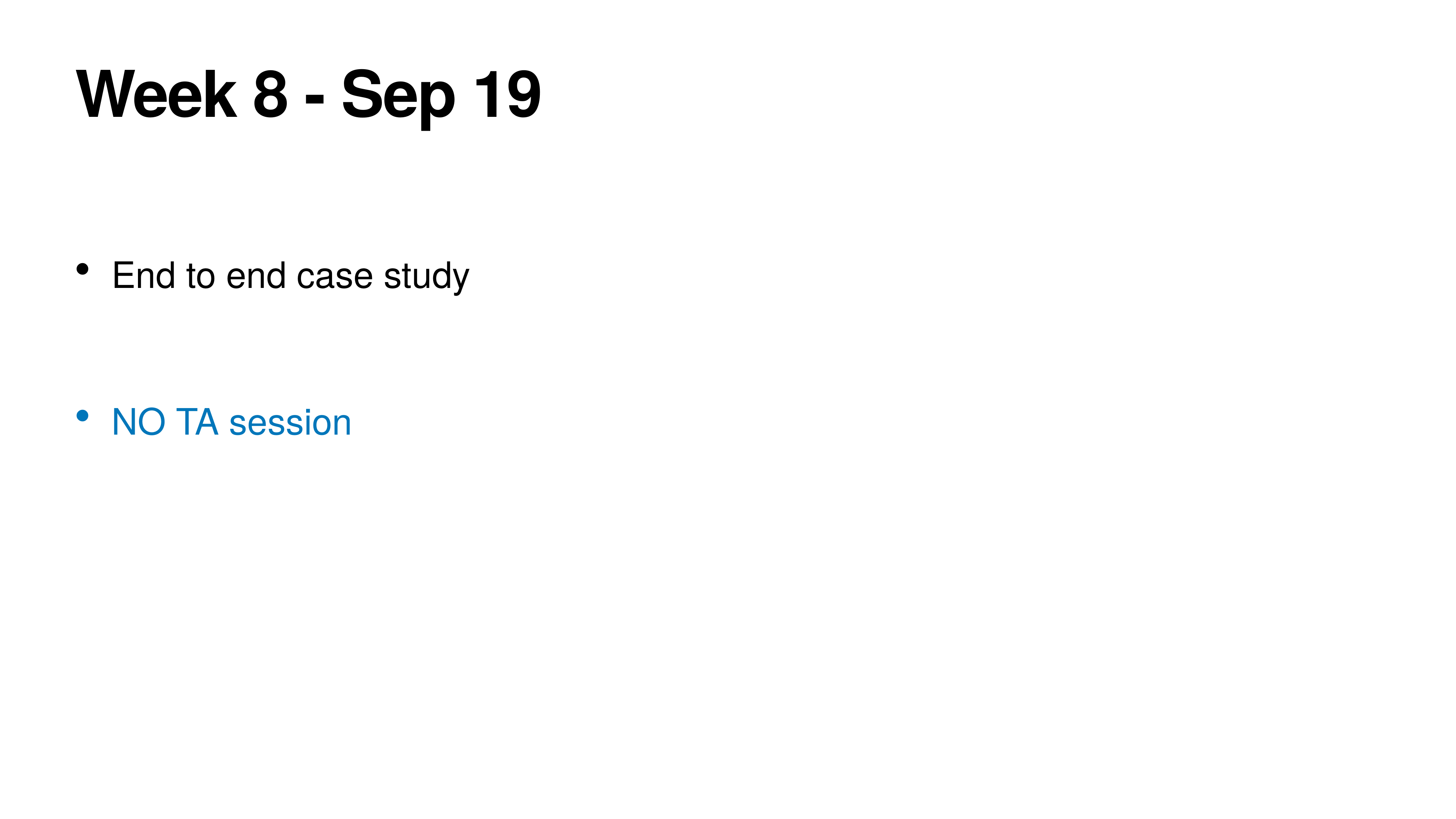

# Week 8 - Sep 19

End to end case study

NO TA session